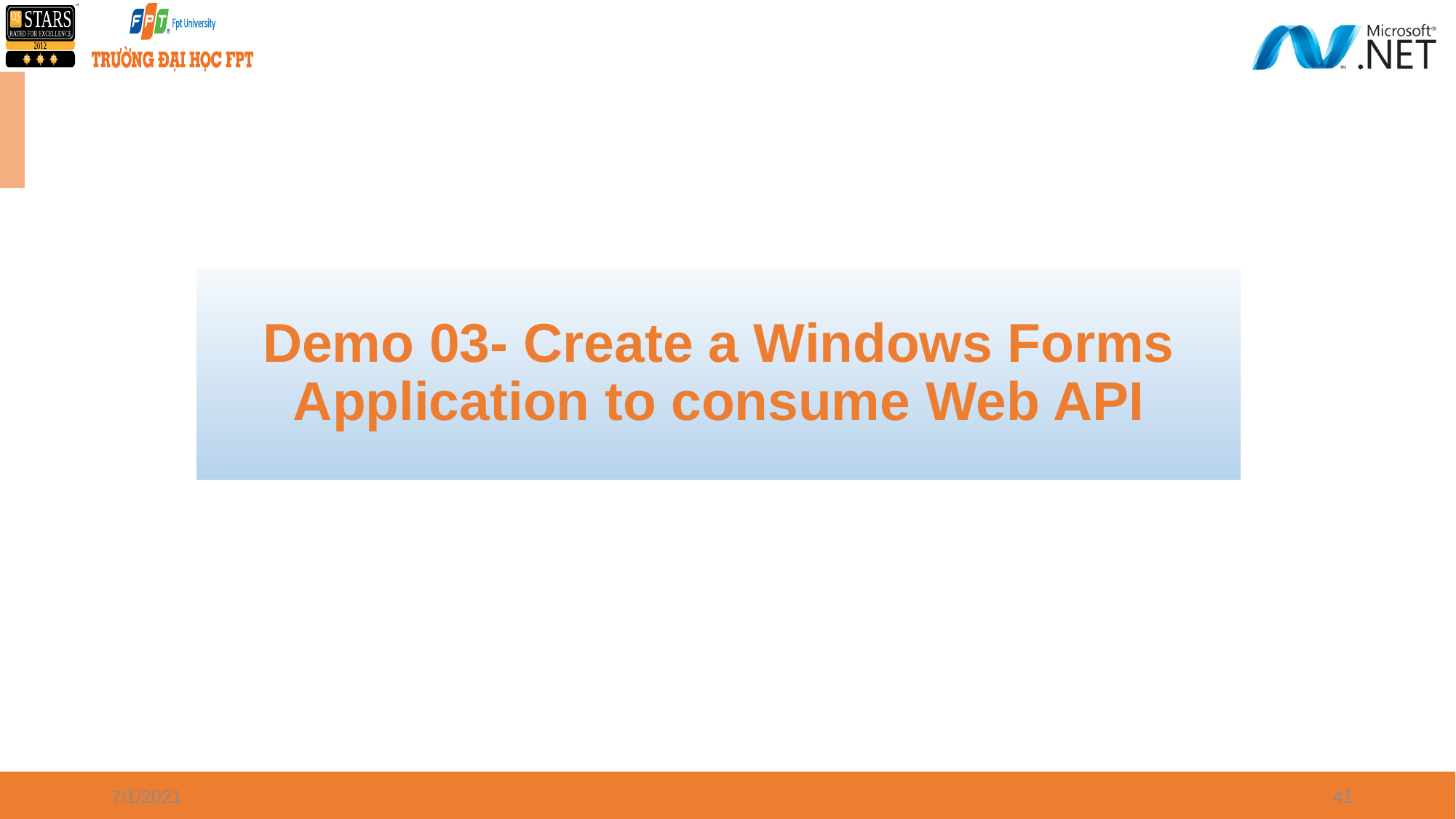

Demo 03- Create a Windows Forms Application to consume Web API
7/1/2021
41